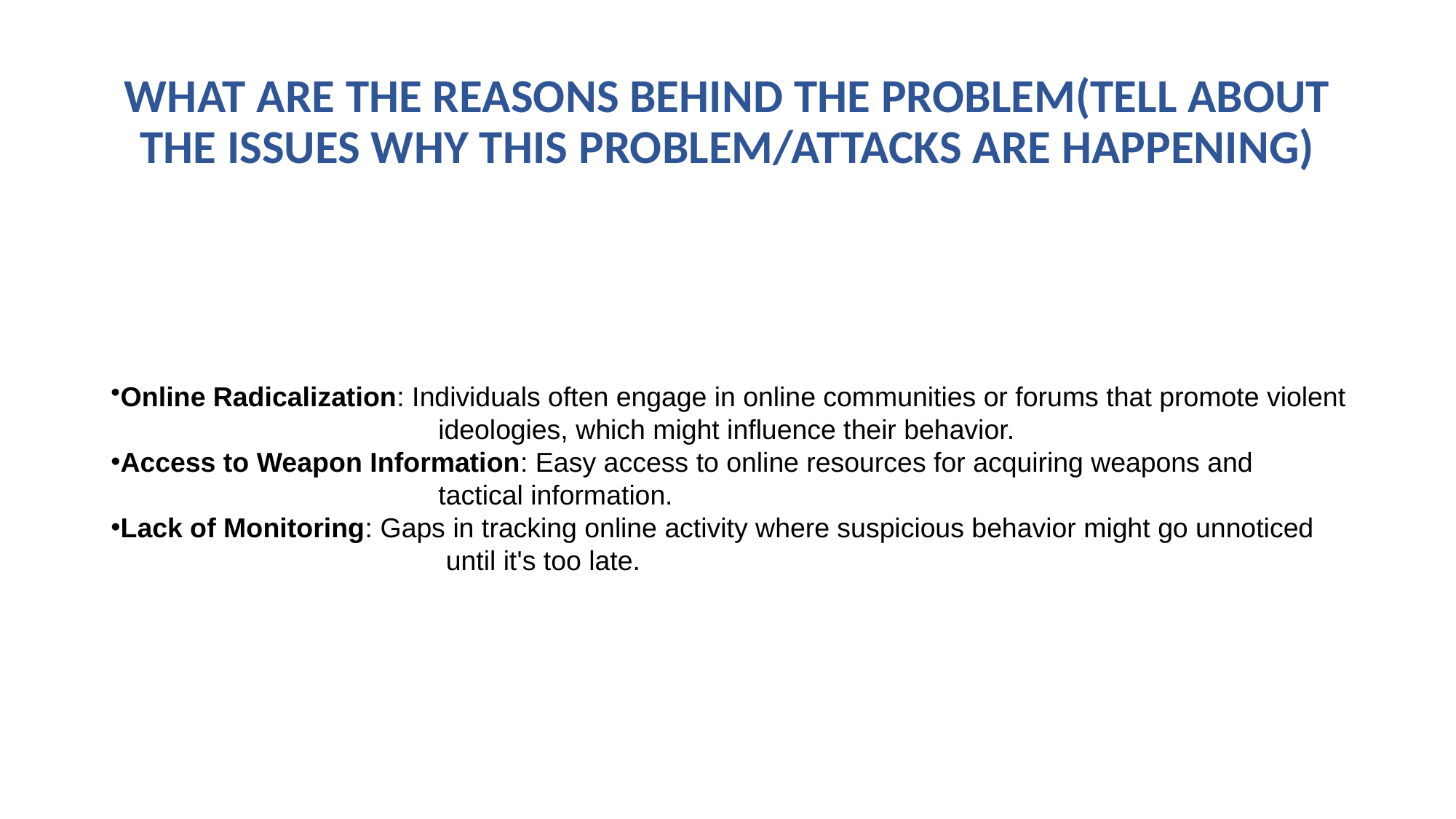

# WHAT ARE THE REASONS BEHIND THE PROBLEM(TELL ABOUT THE ISSUES WHY THIS PROBLEM/ATTACKS ARE HAPPENING)
Online Radicalization: Individuals often engage in online communities or forums that promote violent
			ideologies, which might influence their behavior.
Access to Weapon Information: Easy access to online resources for acquiring weapons and
			tactical information.
Lack of Monitoring: Gaps in tracking online activity where suspicious behavior might go unnoticed
			 until it's too late.